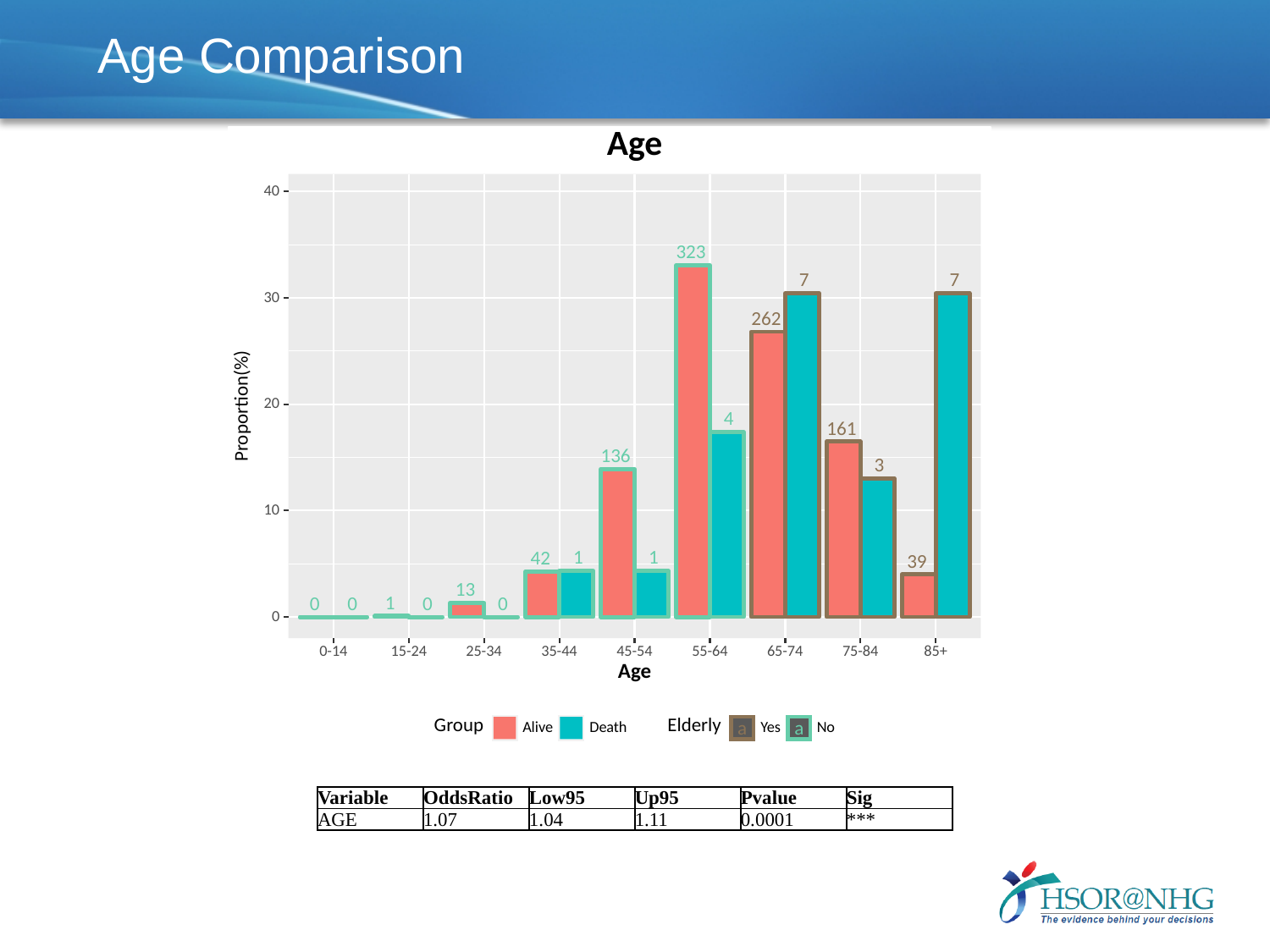

# Age Comparison

Age

40

323

7
7
30

262

Proportion(%)
20

4
161

136

3

10

1
1
42
39

13
1
0
0
0
0

0

0-14
15-24
25-34
35-44
55-64
65-74
75-84
85+
45-54
Age

Elderly
Group
Alive
Death
Yes
No
a
a
| Variable | OddsRatio | Low95 | Up95 | Pvalue | Sig |
| --- | --- | --- | --- | --- | --- |
| AGE | 1.07 | 1.04 | 1.11 | 0.0001 | \*\*\* |